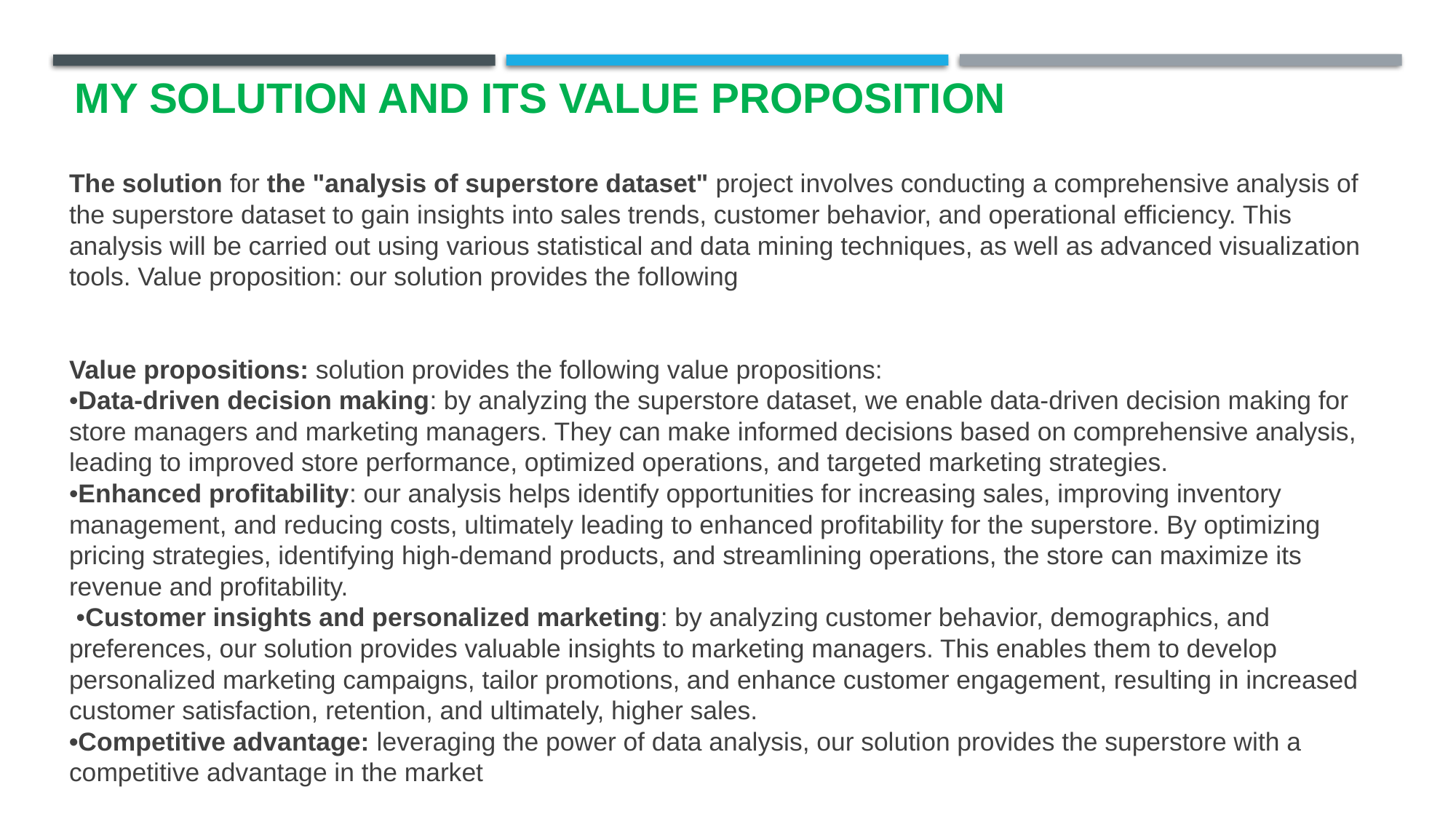

# MY SOLUTION AND ITS VALUE PROPOSITION
The solution for the "analysis of superstore dataset" project involves conducting a comprehensive analysis of the superstore dataset to gain insights into sales trends, customer behavior, and operational efficiency. This analysis will be carried out using various statistical and data mining techniques, as well as advanced visualization tools. Value proposition: our solution provides the following

Value propositions: solution provides the following value propositions:
•Data-driven decision making: by analyzing the superstore dataset, we enable data-driven decision making for store managers and marketing managers. They can make informed decisions based on comprehensive analysis, leading to improved store performance, optimized operations, and targeted marketing strategies.
•Enhanced profitability: our analysis helps identify opportunities for increasing sales, improving inventory management, and reducing costs, ultimately leading to enhanced profitability for the superstore. By optimizing pricing strategies, identifying high-demand products, and streamlining operations, the store can maximize its revenue and profitability.
 •Customer insights and personalized marketing: by analyzing customer behavior, demographics, and preferences, our solution provides valuable insights to marketing managers. This enables them to develop personalized marketing campaigns, tailor promotions, and enhance customer engagement, resulting in increased customer satisfaction, retention, and ultimately, higher sales.
•Competitive advantage: leveraging the power of data analysis, our solution provides the superstore with a competitive advantage in the market